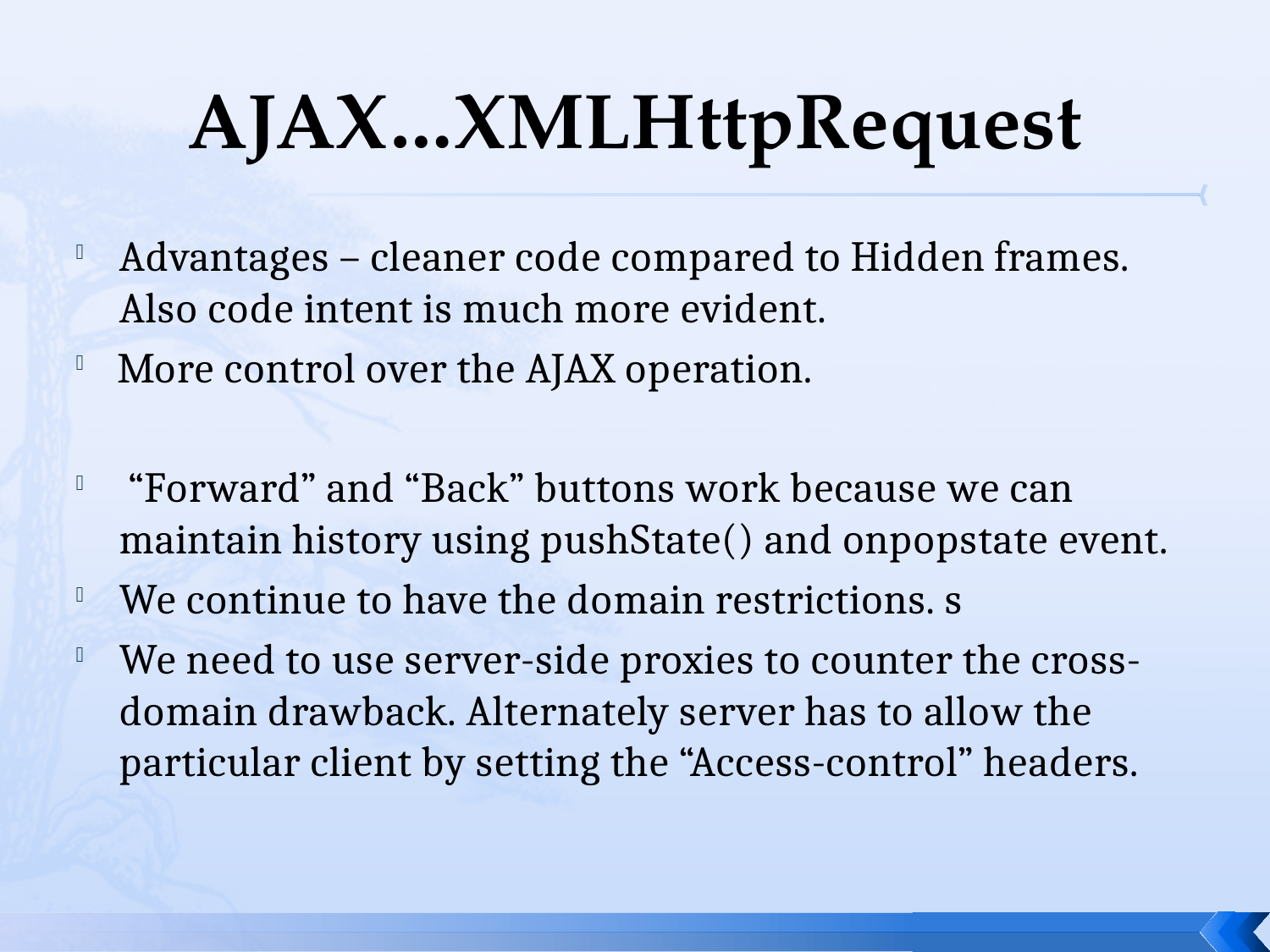

# AJAX…XMLHttpRequest
Advantages – cleaner code compared to Hidden frames. Also code intent is much more evident.
More control over the AJAX operation.

 “Forward” and “Back” buttons work because we can maintain history using pushState() and onpopstate event.
We continue to have the domain restrictions. s
We need to use server-side proxies to counter the cross-domain drawback. Alternately server has to allow the particular client by setting the “Access-control” headers.